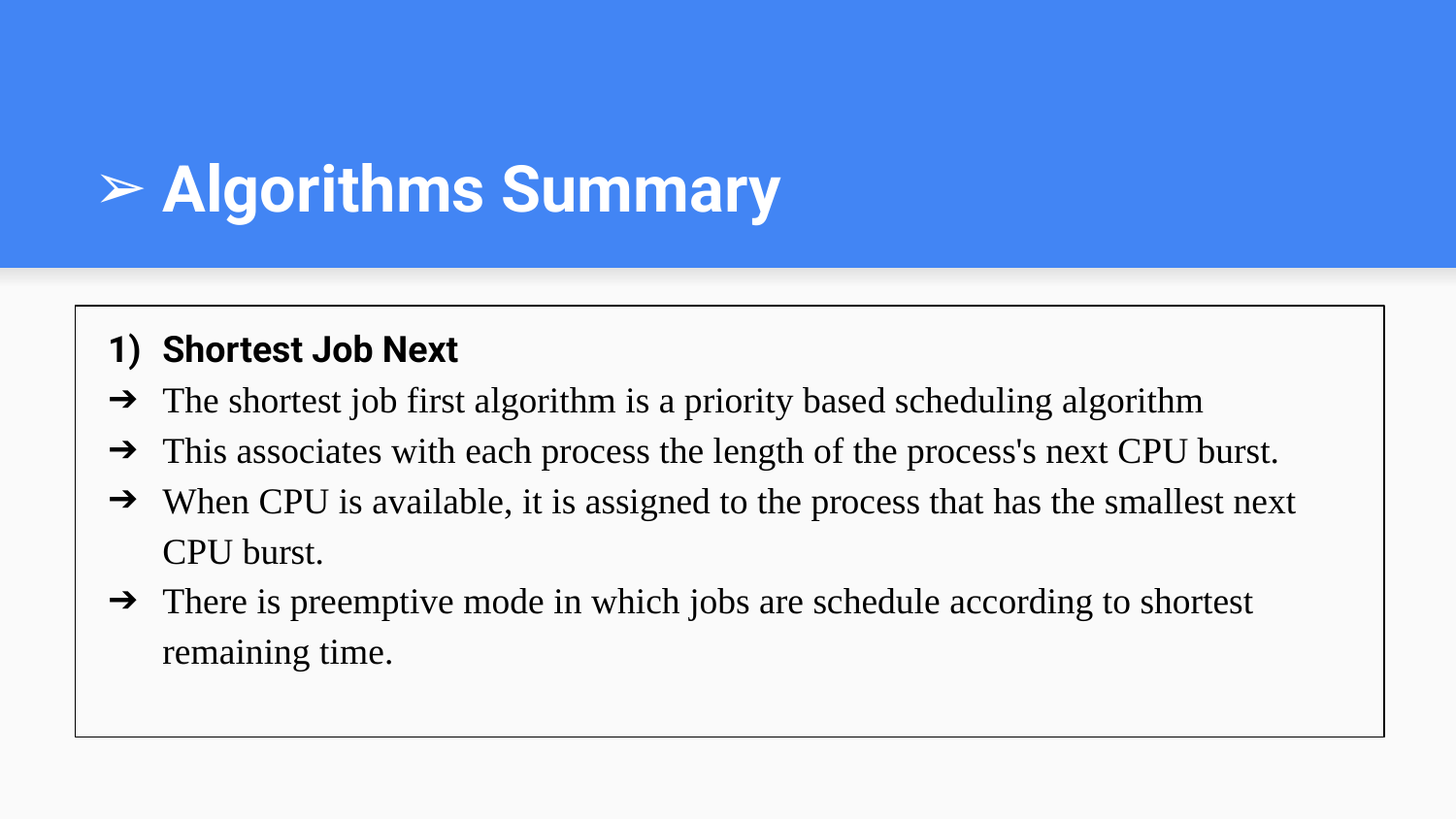

# Algorithms Summary
Shortest Job Next
The shortest job first algorithm is a priority based scheduling algorithm
This associates with each process the length of the process's next CPU burst.
When CPU is available, it is assigned to the process that has the smallest next CPU burst.
There is preemptive mode in which jobs are schedule according to shortest remaining time.